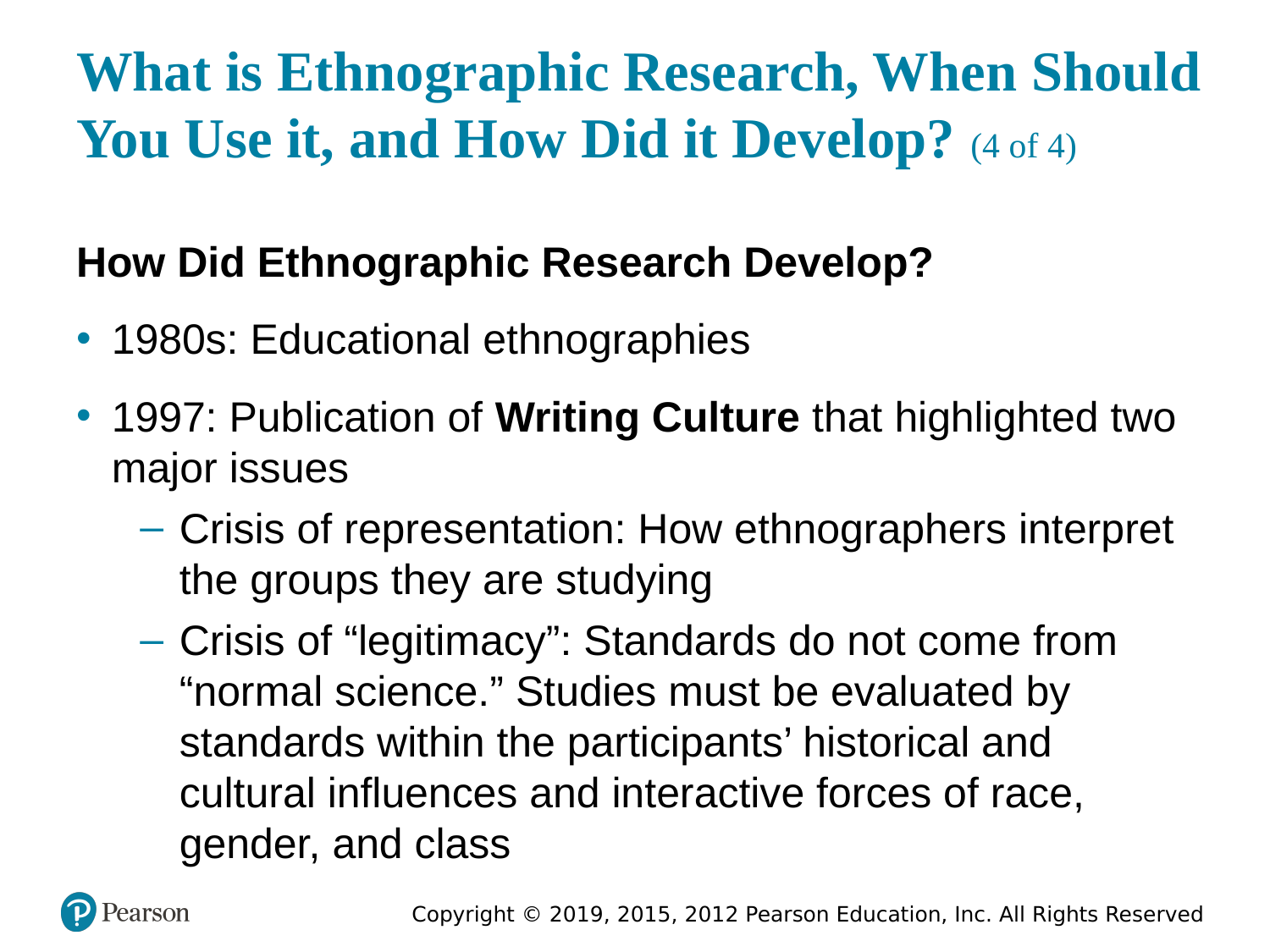

# What is Ethnographic Research, When Should You Use it, and How Did it Develop? (4 of 4)
How Did Ethnographic Research Develop?
1980s: Educational ethnographies
1997: Publication of Writing Culture that highlighted two major issues
Crisis of representation: How ethnographers interpret the groups they are studying
Crisis of “legitimacy”: Standards do not come from “normal science.” Studies must be evaluated by standards within the participants’ historical and cultural influences and interactive forces of race, gender, and class